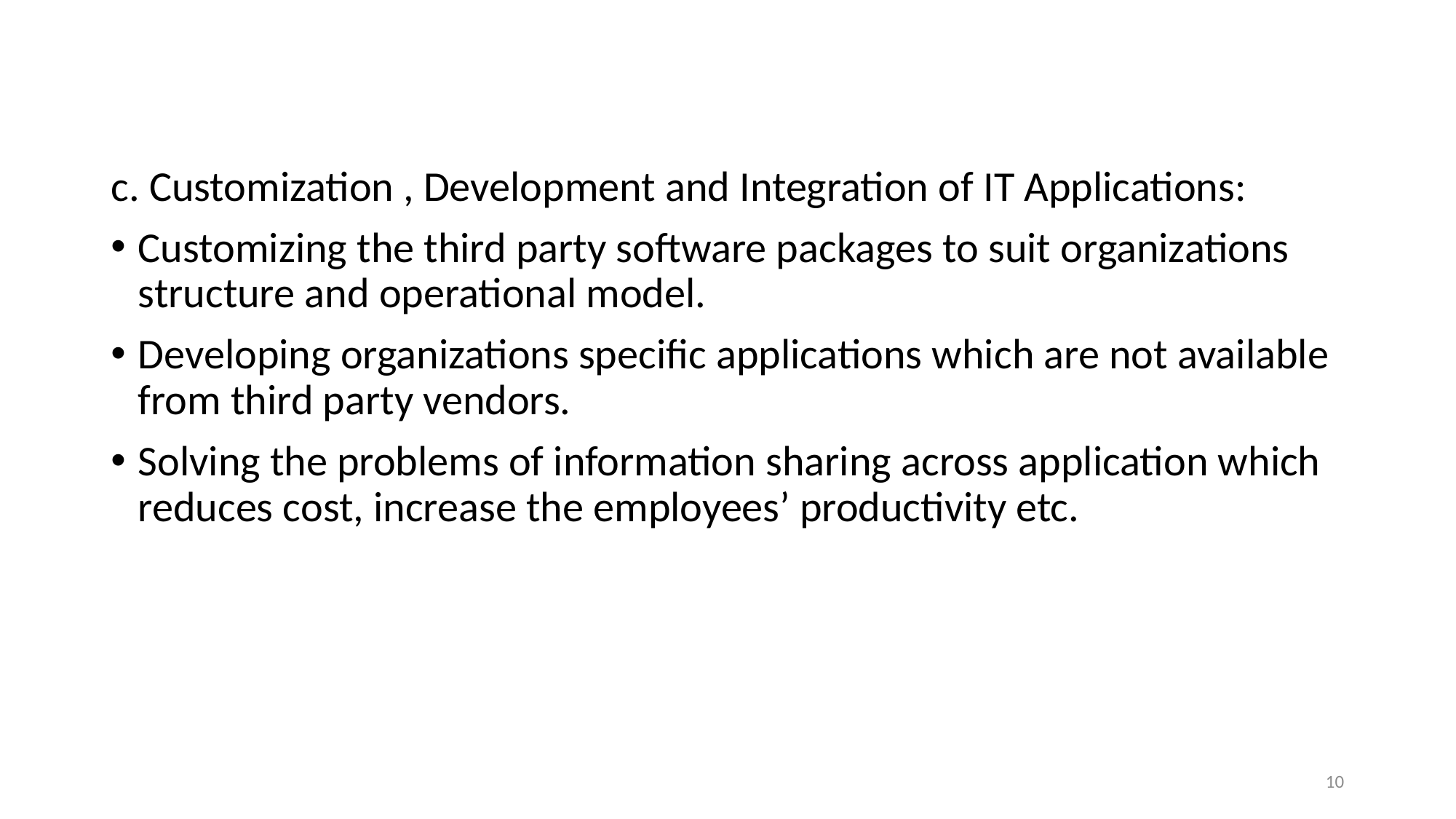

#
c. Customization , Development and Integration of IT Applications:
Customizing the third party software packages to suit organizations structure and operational model.
Developing organizations specific applications which are not available from third party vendors.
Solving the problems of information sharing across application which reduces cost, increase the employees’ productivity etc.
10